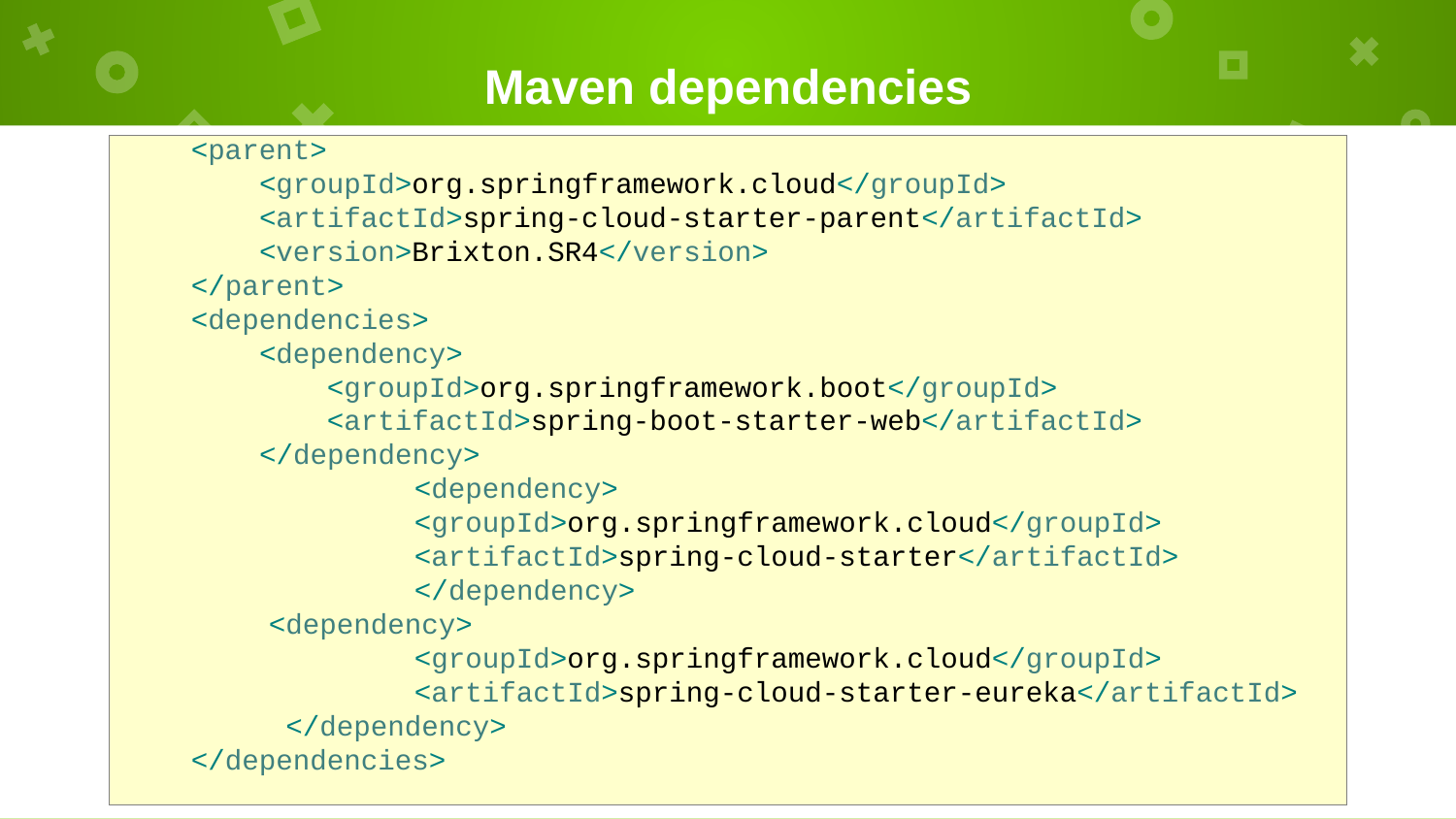

# Maven dependencies
    <parent>
        <groupId>org.springframework.cloud</groupId>
        <artifactId>spring-cloud-starter-parent</artifactId>
        <version>Brixton.SR4</version>
    </parent>
    <dependencies>
        <dependency>
            <groupId>org.springframework.boot</groupId>
            <artifactId>spring-boot-starter-web</artifactId>
        </dependency>
		<dependency>
	      	<groupId>org.springframework.cloud</groupId>
	      	<artifactId>spring-cloud-starter</artifactId>
	  	</dependency>
        	<dependency>
	     	<groupId>org.springframework.cloud</groupId>
	     	<artifactId>spring-cloud-starter-eureka</artifactId>
	 </dependency>
    </dependencies>